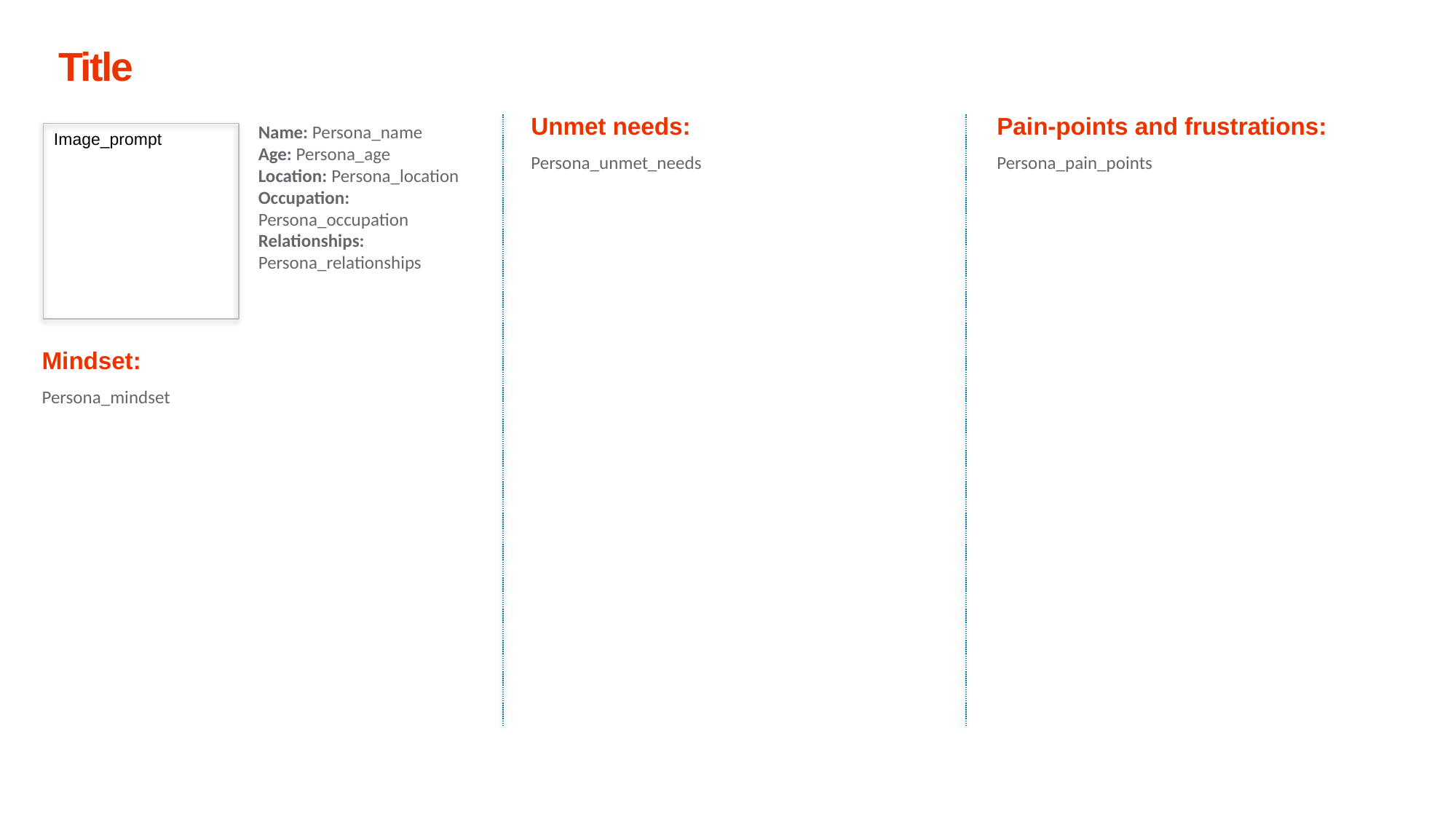

# Title
Unmet needs:

Persona_unmet_needs

Pain-points and frustrations:

Persona_pain_points

Name: Persona_name
Age: Persona_age
Location: Persona_location
Occupation: Persona_occupation
Relationships: Persona_relationships

Image_prompt

Mindset:

Persona_mindset